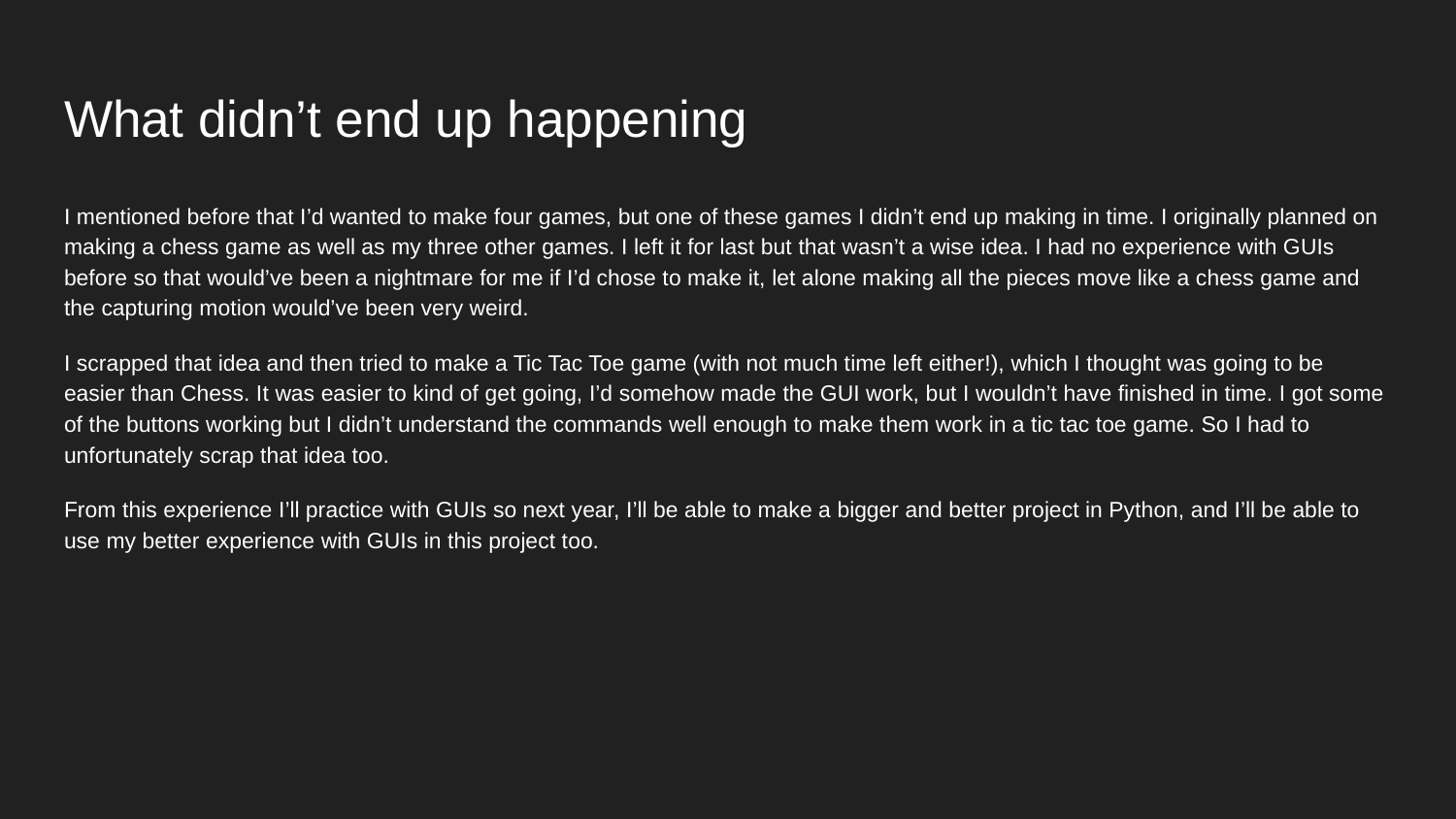

# What didn’t end up happening
I mentioned before that I’d wanted to make four games, but one of these games I didn’t end up making in time. I originally planned on making a chess game as well as my three other games. I left it for last but that wasn’t a wise idea. I had no experience with GUIs before so that would’ve been a nightmare for me if I’d chose to make it, let alone making all the pieces move like a chess game and the capturing motion would’ve been very weird.
I scrapped that idea and then tried to make a Tic Tac Toe game (with not much time left either!), which I thought was going to be easier than Chess. It was easier to kind of get going, I’d somehow made the GUI work, but I wouldn’t have finished in time. I got some of the buttons working but I didn’t understand the commands well enough to make them work in a tic tac toe game. So I had to unfortunately scrap that idea too.
From this experience I’ll practice with GUIs so next year, I’ll be able to make a bigger and better project in Python, and I’ll be able to use my better experience with GUIs in this project too.